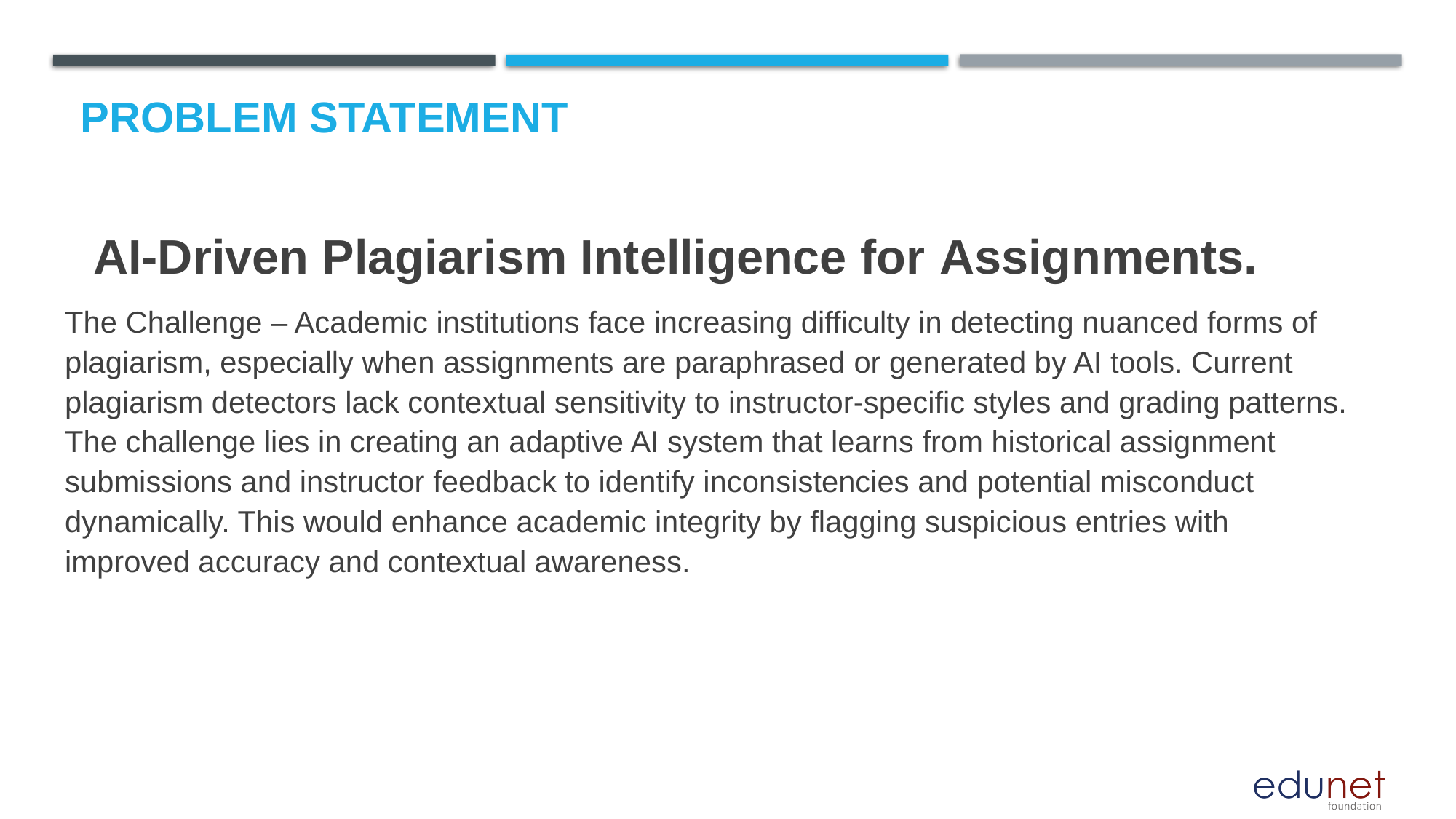

# Problem Statement
    AI-Driven Plagiarism Intelligence for Assignments.
The Challenge – Academic institutions face increasing difficulty in detecting nuanced forms of plagiarism, especially when assignments are paraphrased or generated by AI tools. Current plagiarism detectors lack contextual sensitivity to instructor-specific styles and grading patterns. The challenge lies in creating an adaptive AI system that learns from historical assignment submissions and instructor feedback to identify inconsistencies and potential misconduct dynamically. This would enhance academic integrity by flagging suspicious entries with improved accuracy and contextual awareness.